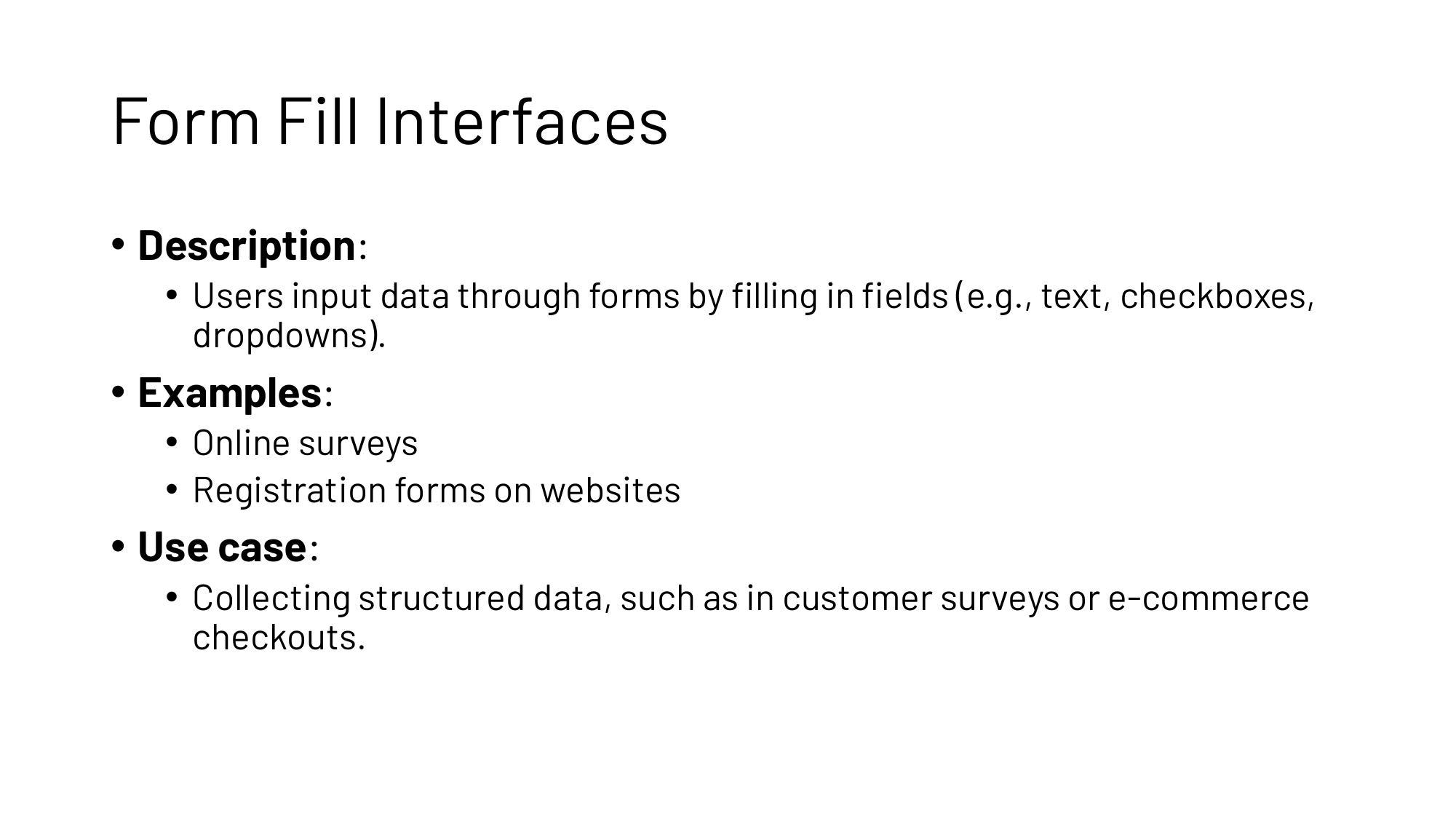

# Form Fill Interfaces
Description:
Users input data through forms by filling in fields (e.g., text, checkboxes, dropdowns).
Examples:
Online surveys
Registration forms on websites
Use case:
Collecting structured data, such as in customer surveys or e-commerce checkouts.